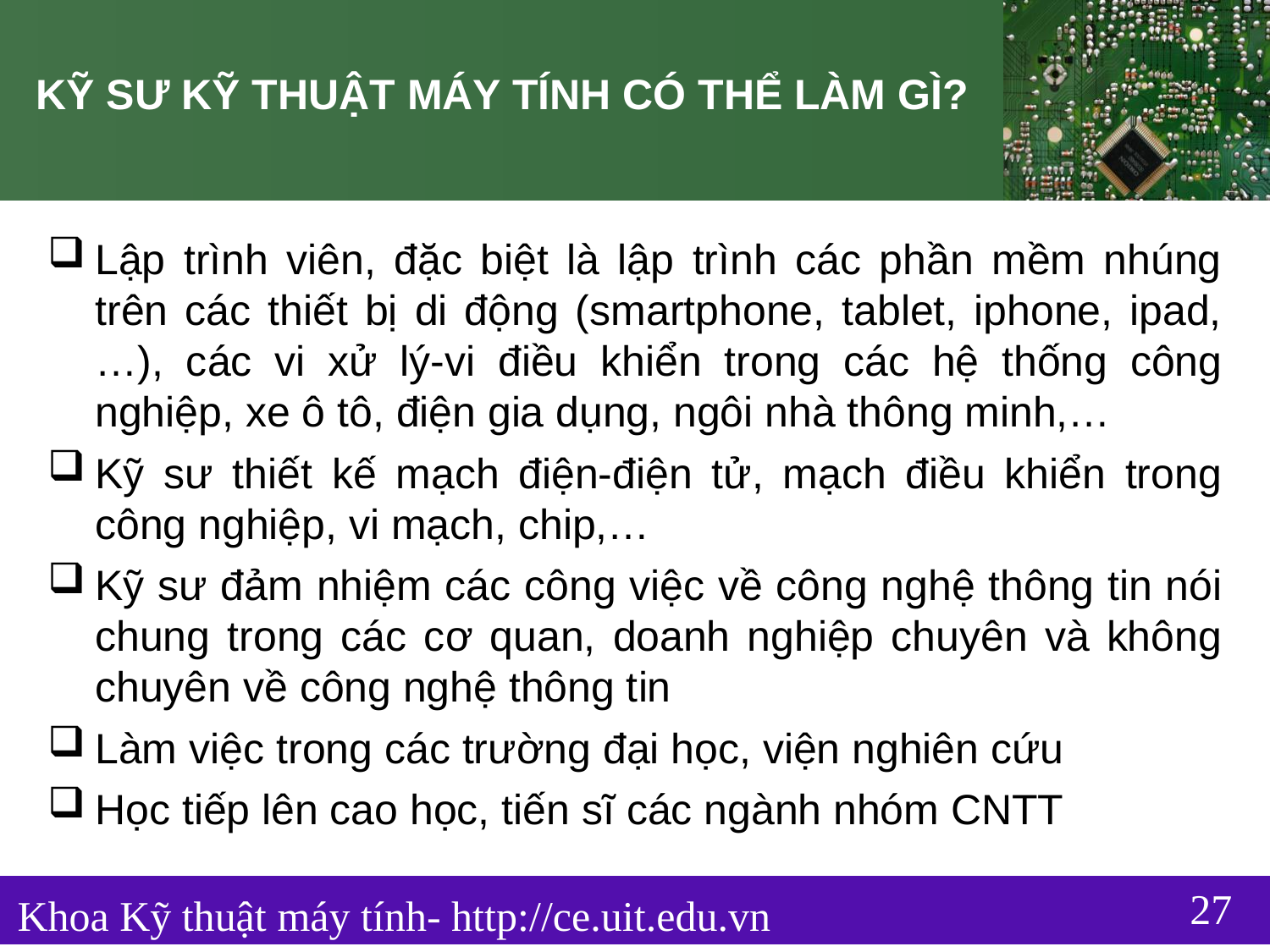

KỸ SƯ KỸ THUẬT MÁY TÍNH CÓ THỂ LÀM GÌ?
Lập trình viên, đặc biệt là lập trình các phần mềm nhúng trên các thiết bị di động (smartphone, tablet, iphone, ipad,…), các vi xử lý-vi điều khiển trong các hệ thống công nghiệp, xe ô tô, điện gia dụng, ngôi nhà thông minh,…
Kỹ sư thiết kế mạch điện-điện tử, mạch điều khiển trong công nghiệp, vi mạch, chip,…
Kỹ sư đảm nhiệm các công việc về công nghệ thông tin nói chung trong các cơ quan, doanh nghiệp chuyên và không chuyên về công nghệ thông tin
Làm việc trong các trường đại học, viện nghiên cứu
Học tiếp lên cao học, tiến sĩ các ngành nhóm CNTT
27